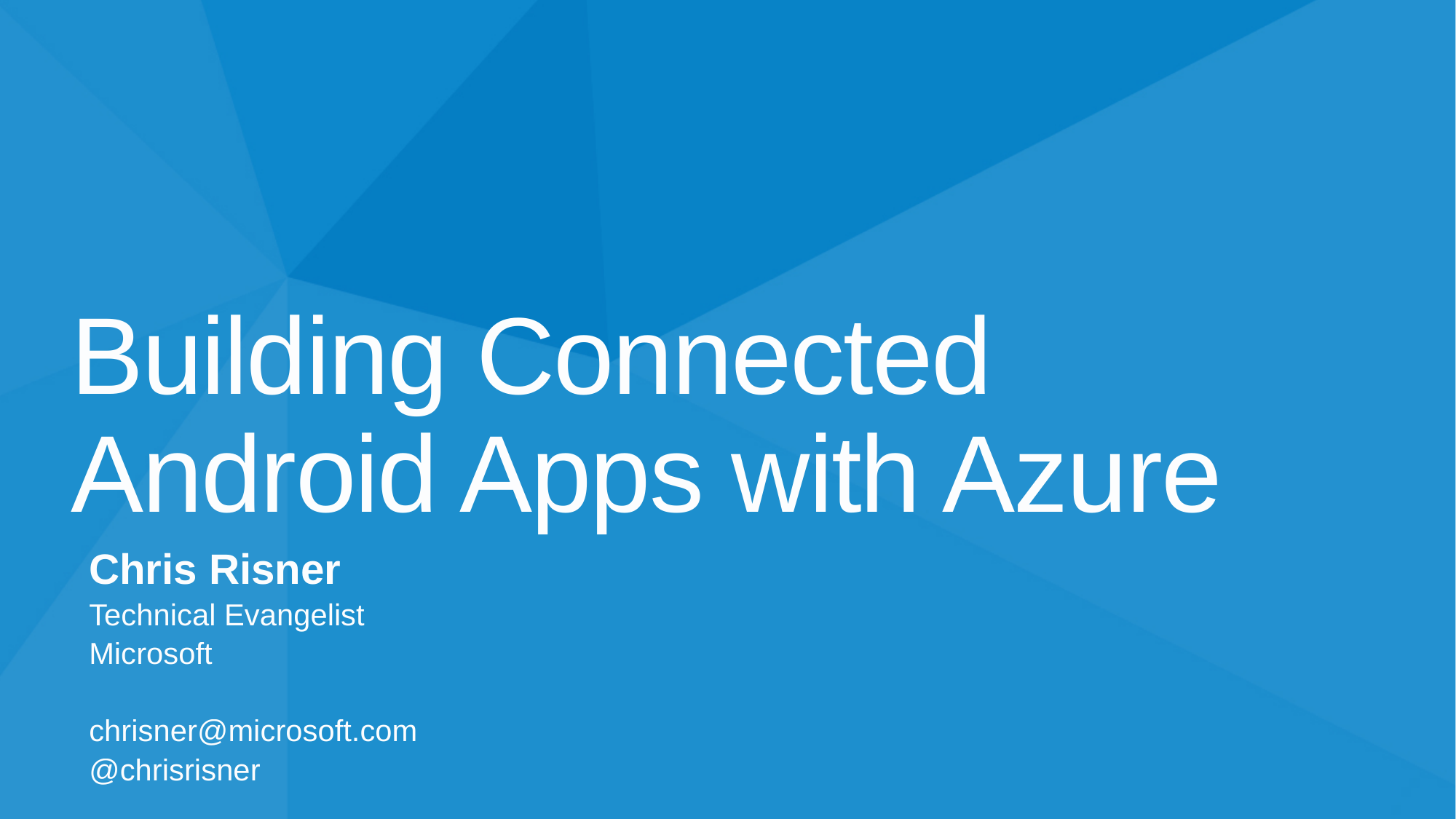

# Building Connected Android Apps with Azure
Chris Risner
Technical Evangelist
Microsoft

chrisner@microsoft.com
@chrisrisner